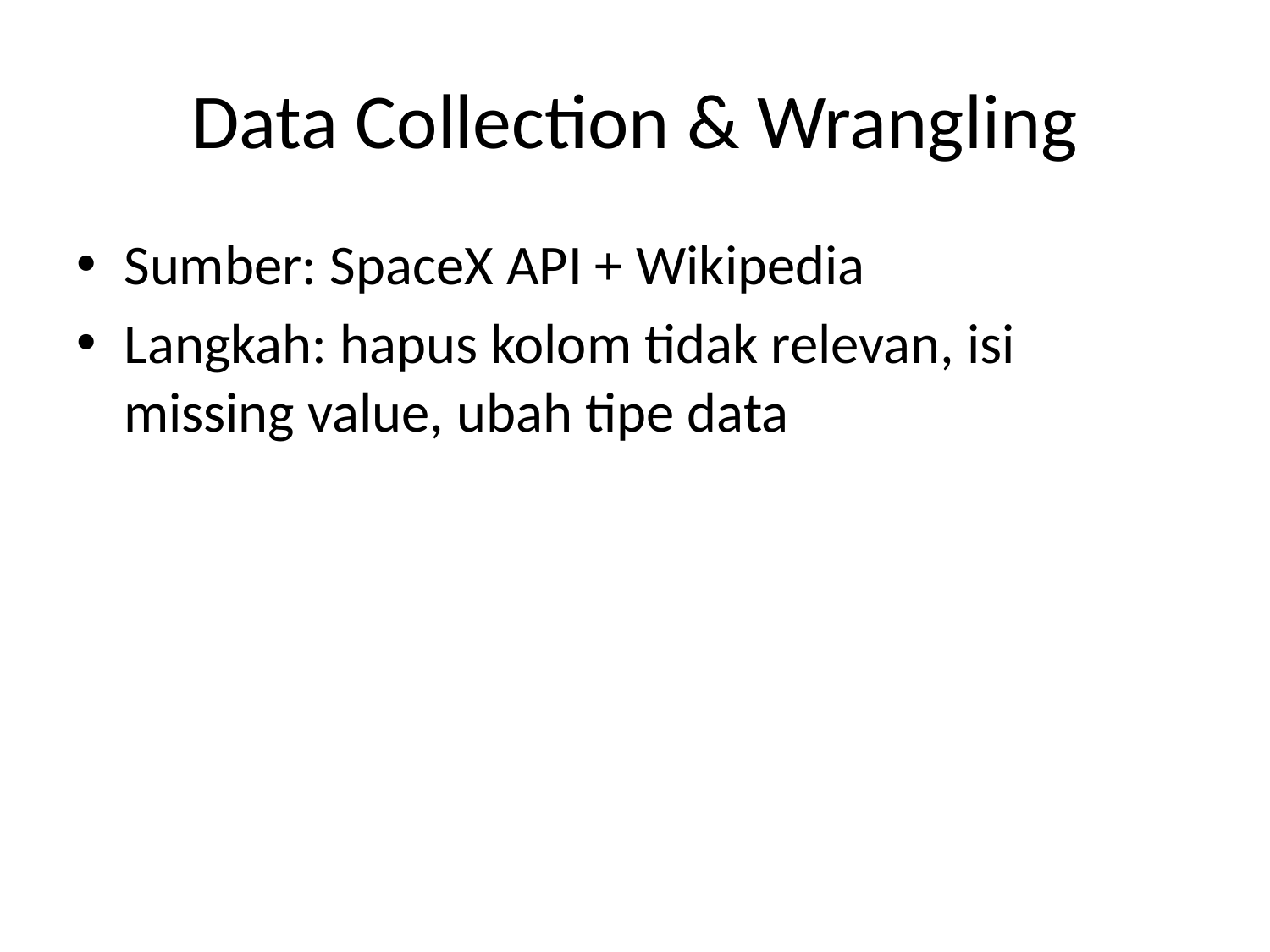

# Data Collection & Wrangling
Sumber: SpaceX API + Wikipedia
Langkah: hapus kolom tidak relevan, isi missing value, ubah tipe data